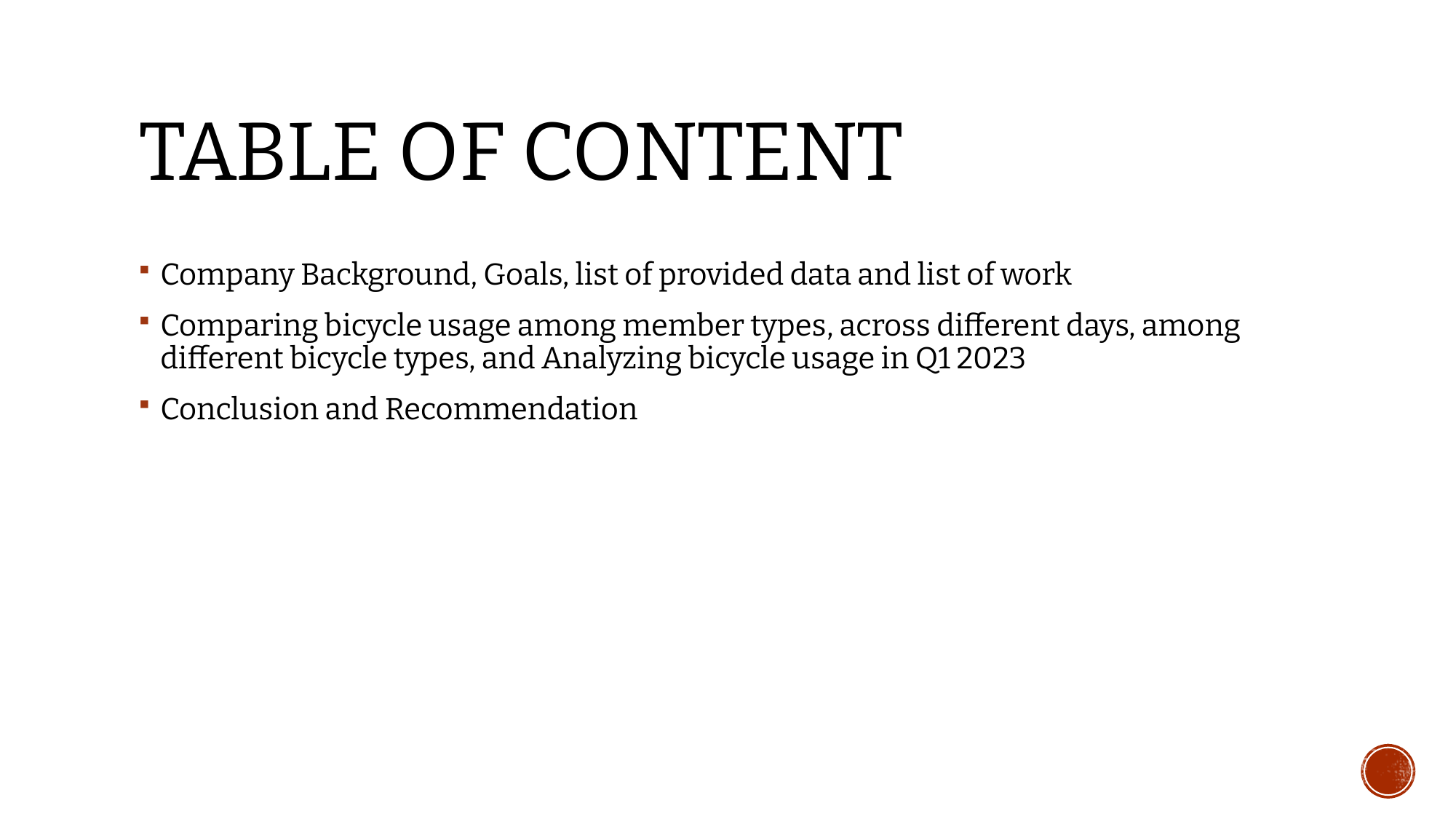

# Table of Content
Company Background, Goals, list of provided data and list of work
Comparing bicycle usage among member types, across different days, among different bicycle types, and Analyzing bicycle usage in Q1 2023
Conclusion and Recommendation